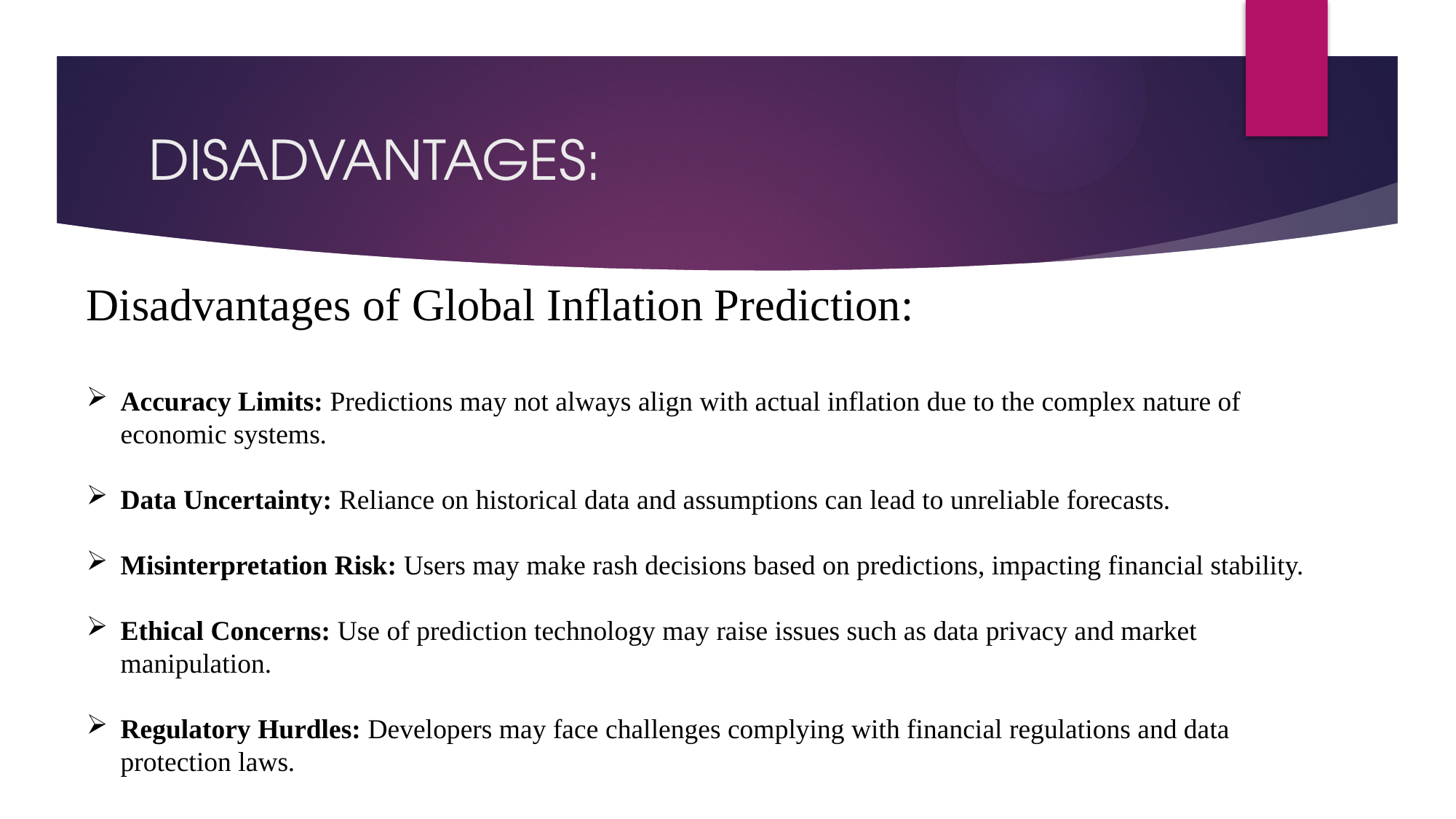

# DISADVANTAGES:
Disadvantages of Global Inflation Prediction:

Accuracy Limits: Predictions may not always align with actual inflation due to the complex nature of economic systems.

Data Uncertainty: Reliance on historical data and assumptions can lead to unreliable forecasts.

Misinterpretation Risk: Users may make rash decisions based on predictions, impacting financial stability.

Ethical Concerns: Use of prediction technology may raise issues such as data privacy and market manipulation.

Regulatory Hurdles: Developers may face challenges complying with financial regulations and data protection laws.